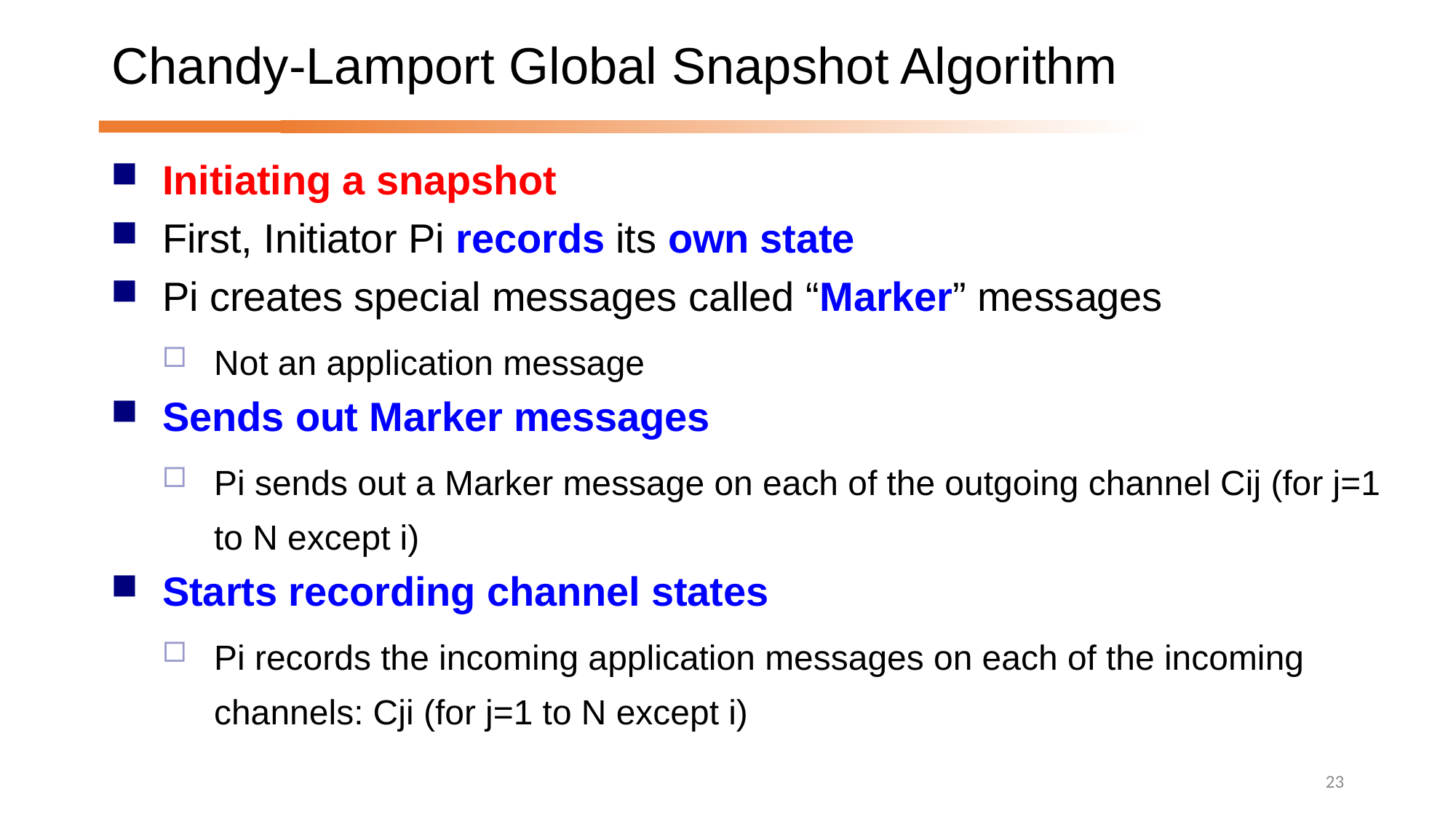

# Chandy-Lamport Global Snapshot Algorithm
Initiating a snapshot
First, Initiator Pi records its own state
Pi creates special messages called “Marker” messages
Not an application message
Sends out Marker messages
Pi sends out a Marker message on each of the outgoing channel Cij (for j=1 to N except i)
Starts recording channel states
Pi records the incoming application messages on each of the incoming channels: Cji (for j=1 to N except i)
23